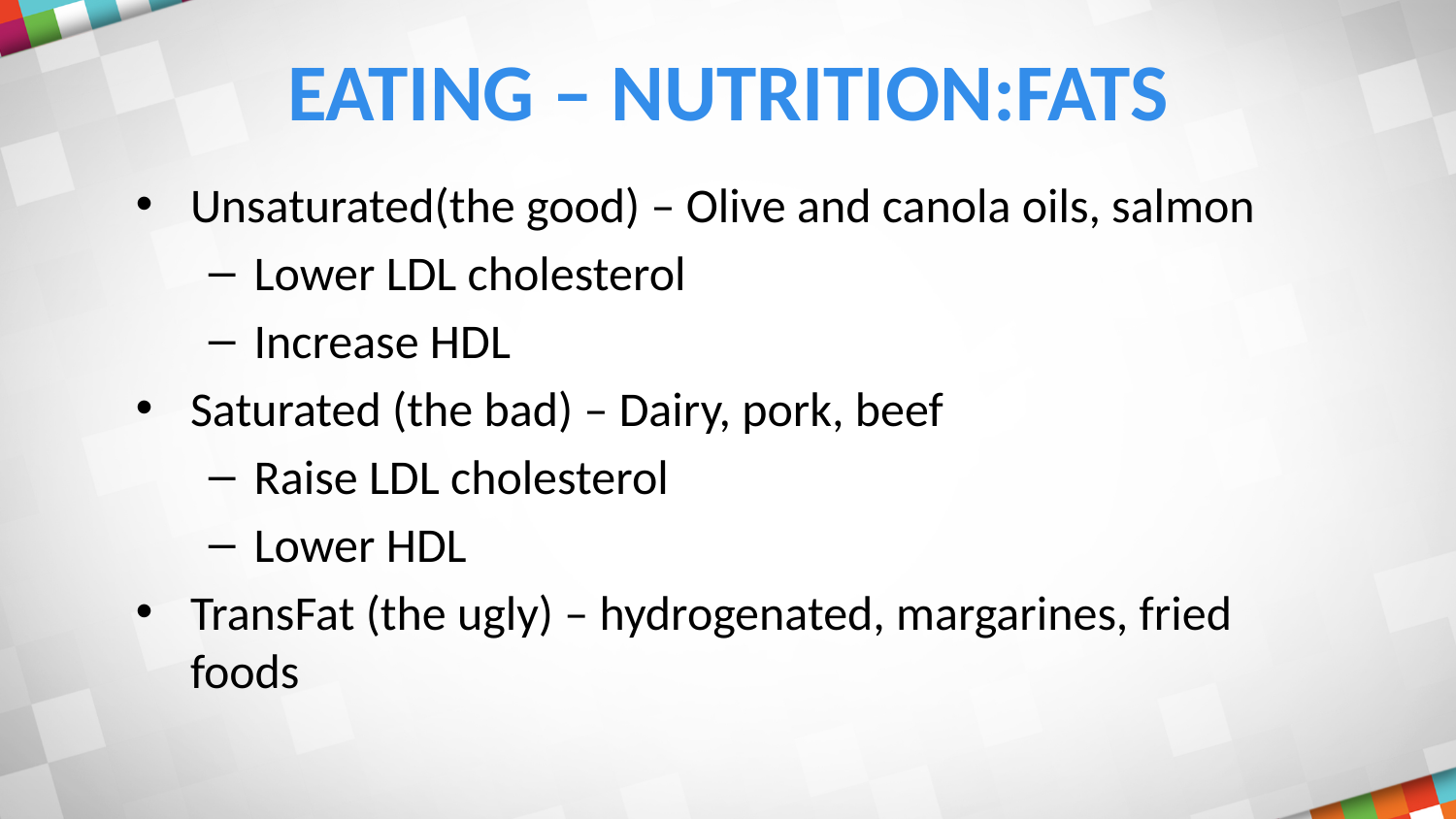

# Eating – Nutrition:Fats
Unsaturated(the good) – Olive and canola oils, salmon
Lower LDL cholesterol
Increase HDL
Saturated (the bad) – Dairy, pork, beef
Raise LDL cholesterol
Lower HDL
TransFat (the ugly) – hydrogenated, margarines, fried foods